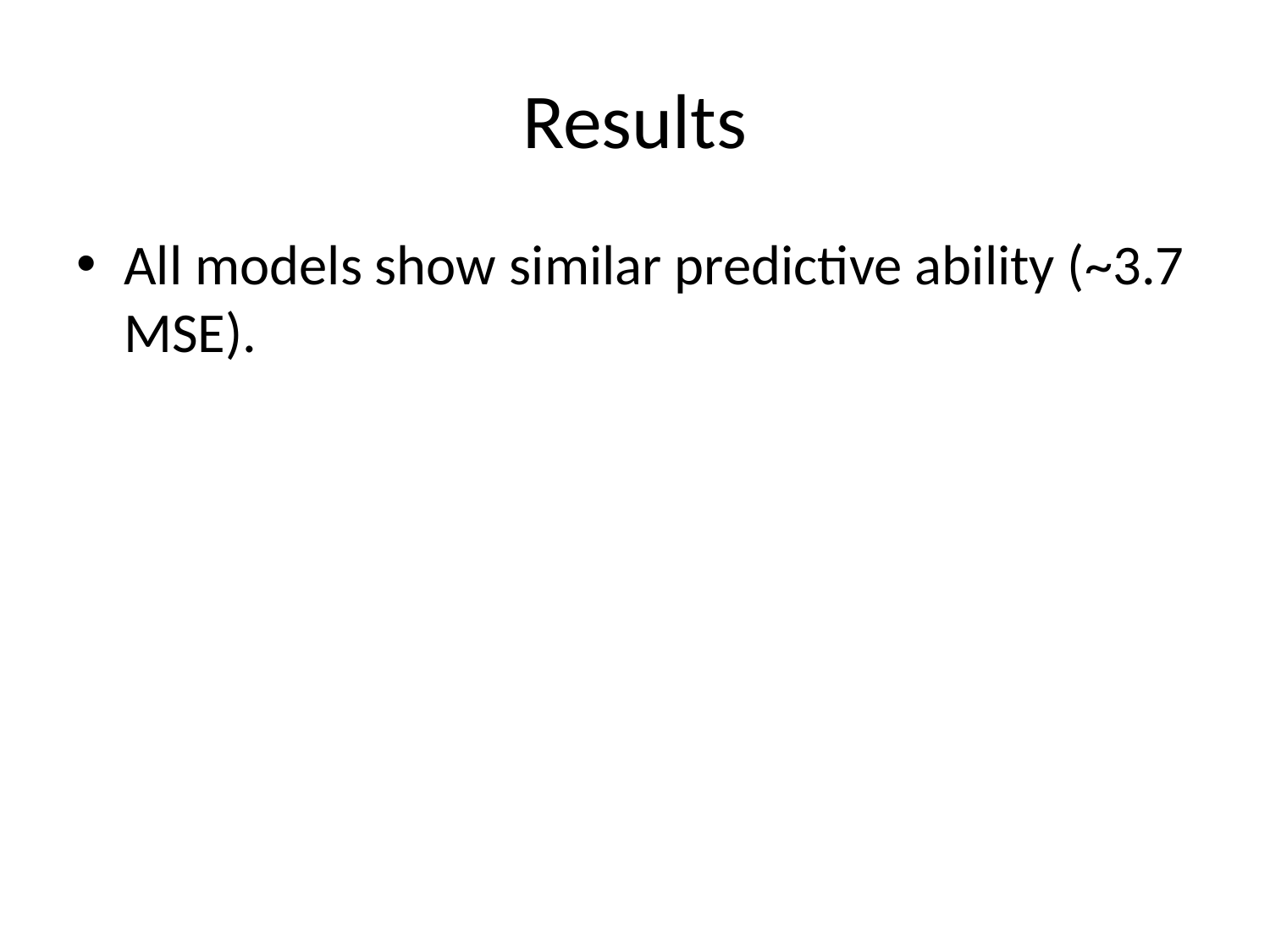

# Results
All models show similar predictive ability (~3.7 MSE).